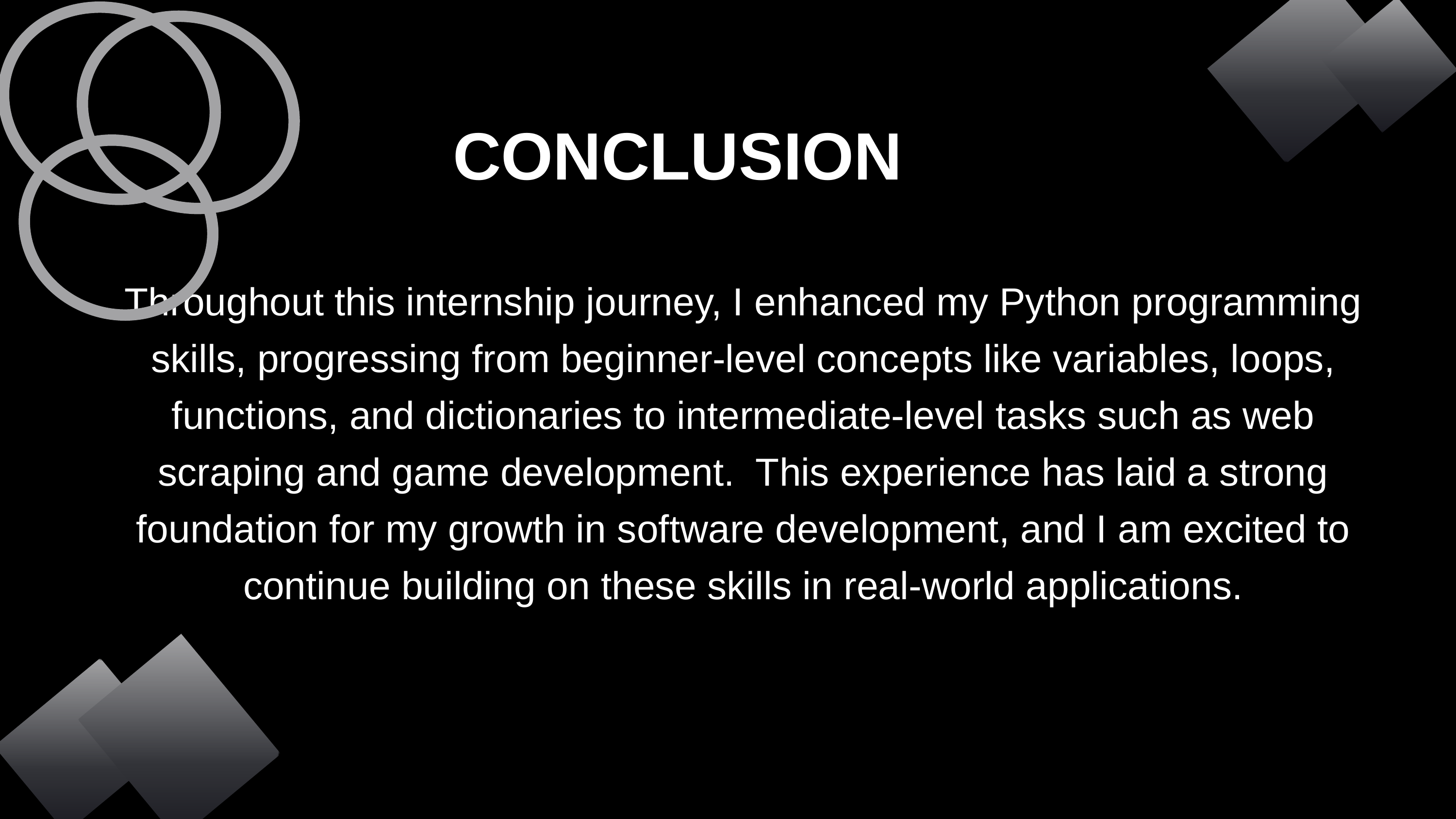

CONCLUSION

Throughout this internship journey, I enhanced my Python programming skills, progressing from beginner-level concepts like variables, loops, functions, and dictionaries to intermediate-level tasks such as web scraping and game development.  This experience has laid a strong foundation for my growth in software development, and I am excited to continue building on these skills in real-world applications.